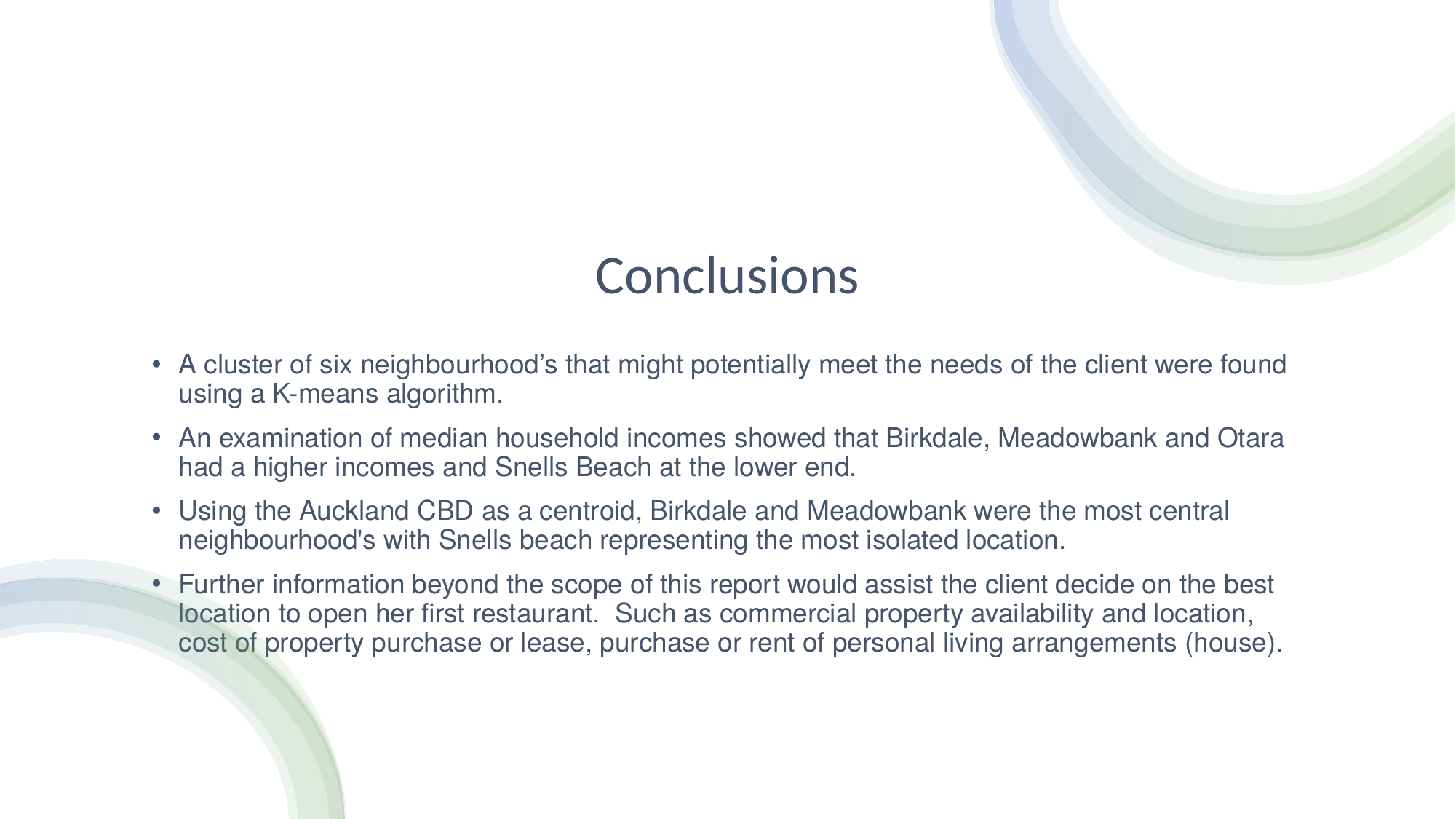

# Conclusions
A cluster of six neighbourhood’s that might potentially meet the needs of the client were found using a K-means algorithm.
An examination of median household incomes showed that Birkdale, Meadowbank and Otara had a higher incomes and Snells Beach at the lower end.
Using the Auckland CBD as a centroid, Birkdale and Meadowbank were the most central neighbourhood's with Snells beach representing the most isolated location.
Further information beyond the scope of this report would assist the client decide on the best location to open her first restaurant.  Such as commercial property availability and location, cost of property purchase or lease, purchase or rent of personal living arrangements (house).